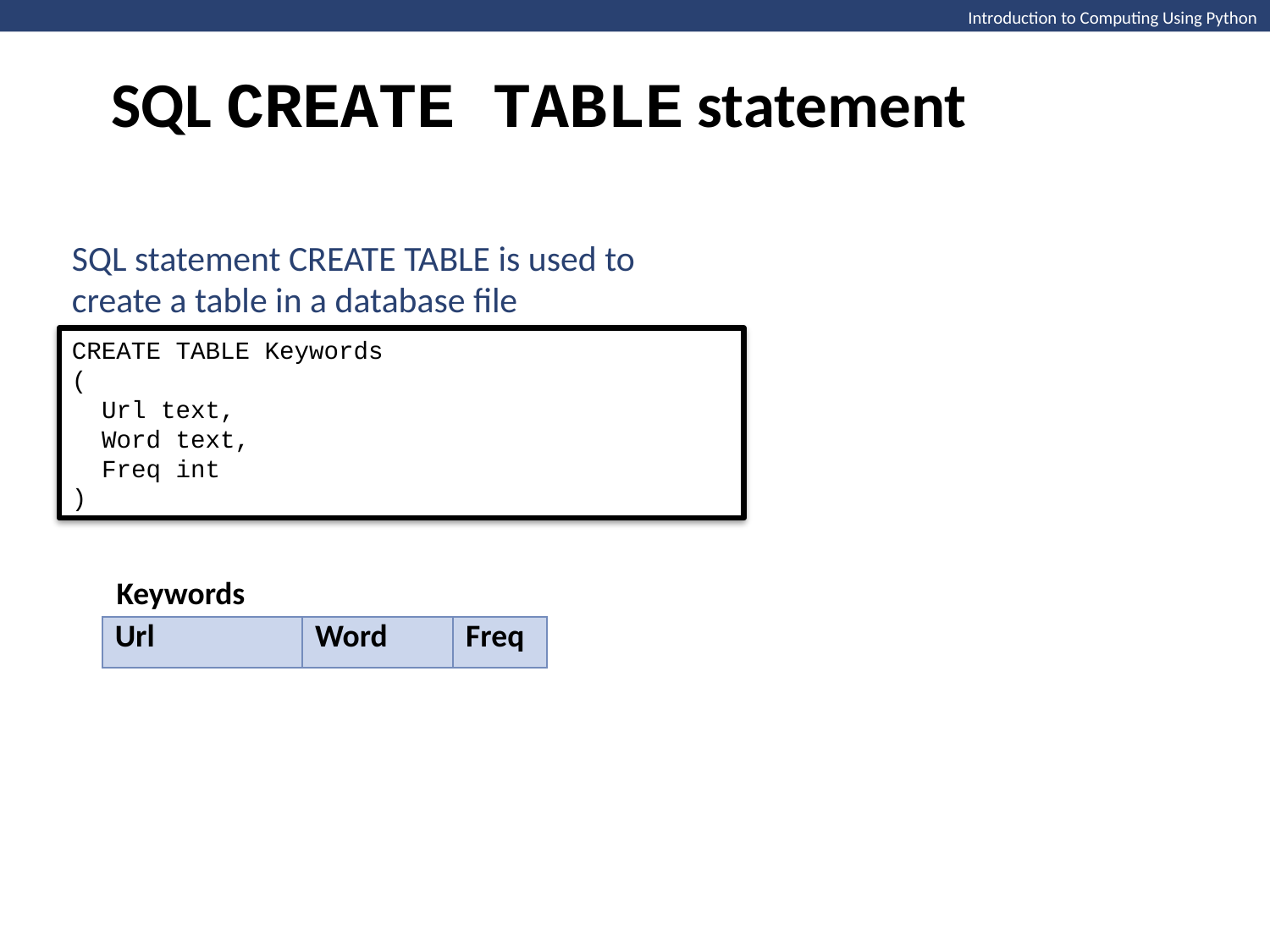

SQL CREATE TABLE statement
Introduction to Computing Using Python
SQL statement CREATE TABLE is used to create a table in a database file
CREATE TABLE Keywords
(
  Url text,
  Word text,
  Freq int
)
Keywords
| Url | Word | Freq |
| --- | --- | --- |